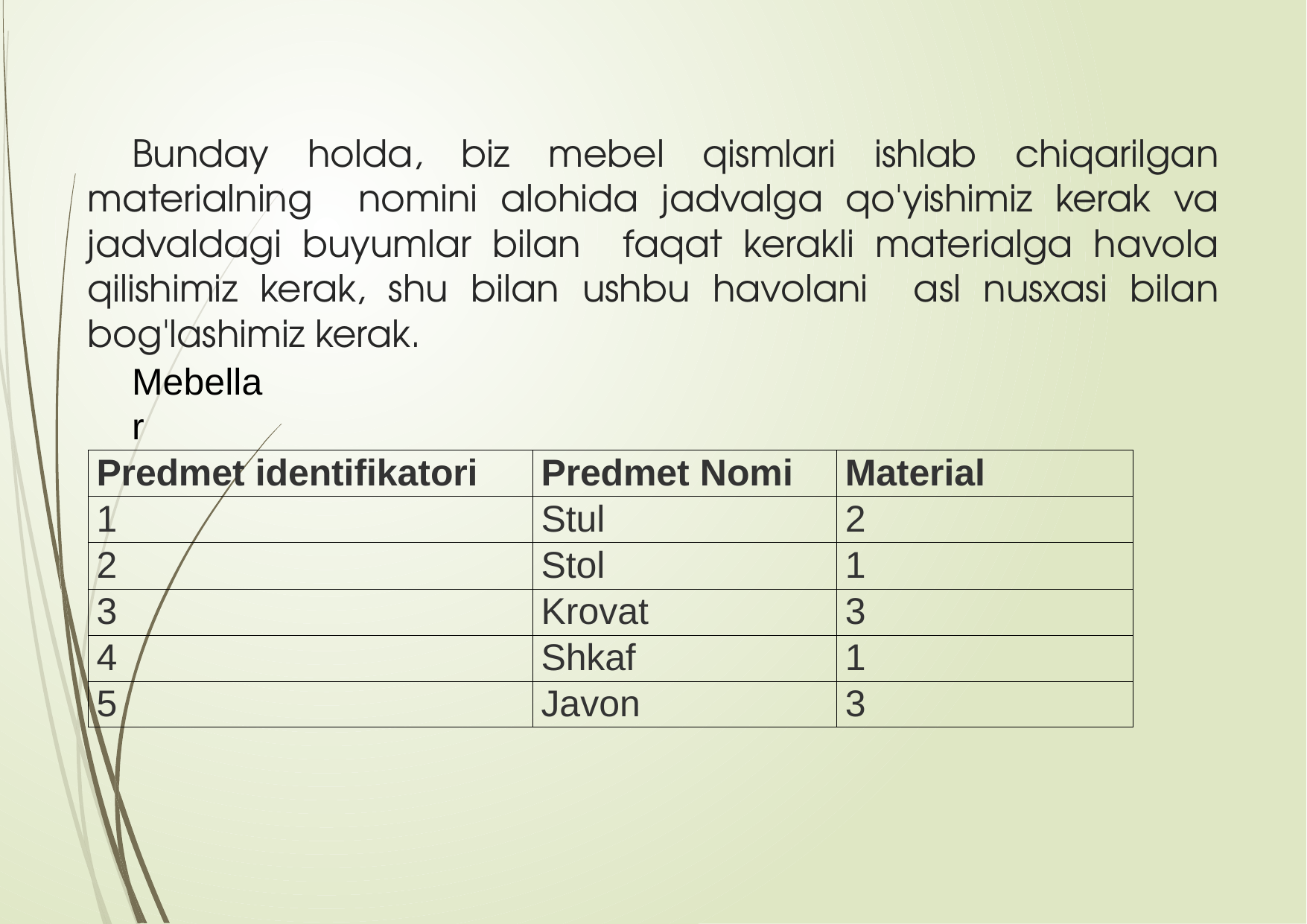

# Bunday holda, biz mebel qismlari ishlab chiqarilgan materialning  nomini alohida jadvalga qo'yishimiz kerak va jadvaldagi buyumlar bilan  faqat kerakli materialga havola qilishimiz kerak, shu bilan ushbu havolani  asl nusxasi bilan bog'lashimiz kerak.
Mebellar
| Predmet identifikatori | Predmet Nomi | Material |
| --- | --- | --- |
| 1 | Stul | 2 |
| 2 | Stol | 1 |
| 3 | Krovat | 3 |
| 4 | Shkaf | 1 |
| 5 | Javon | 3 |